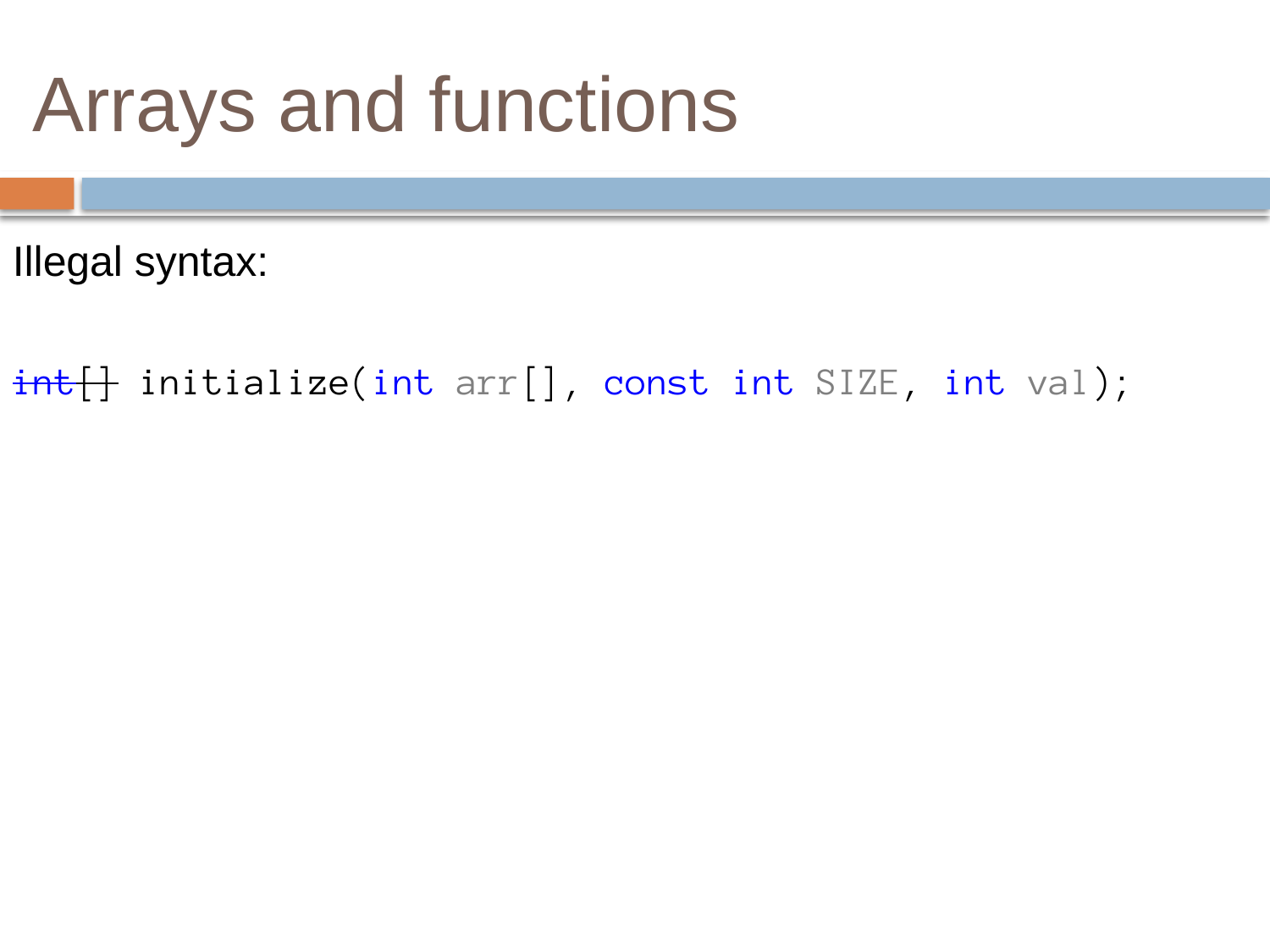

# Arrays and functions
Illegal syntax:

int[] initialize(int arr[], const int SIZE, int val);